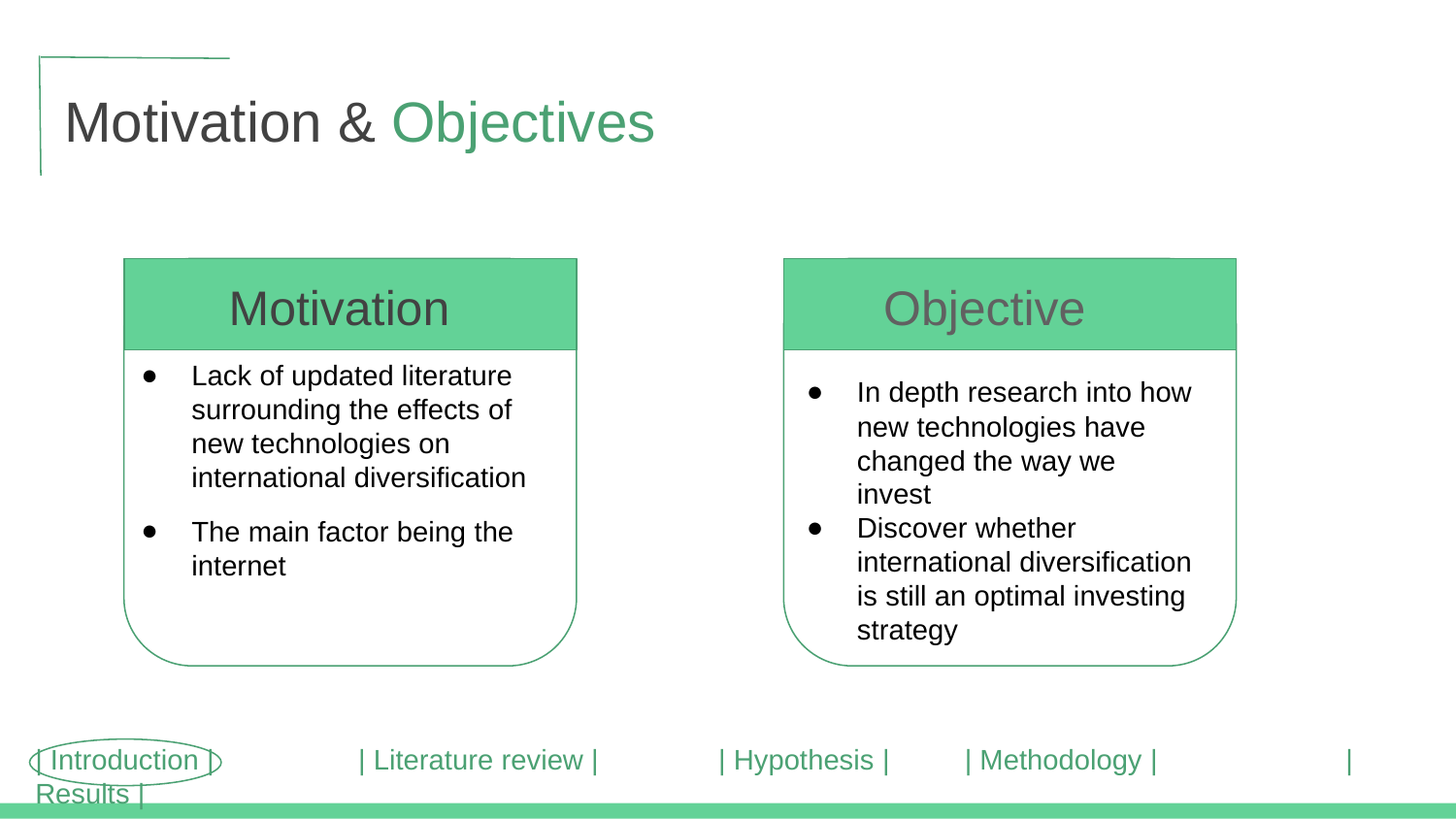

# Motivation & Objectives

Motivation
Objective
Lack of updated literature surrounding the effects of new technologies on international diversification
The main factor being the internet
In depth research into how new technologies have changed the way we invest
Discover whether international diversification is still an optimal investing strategy